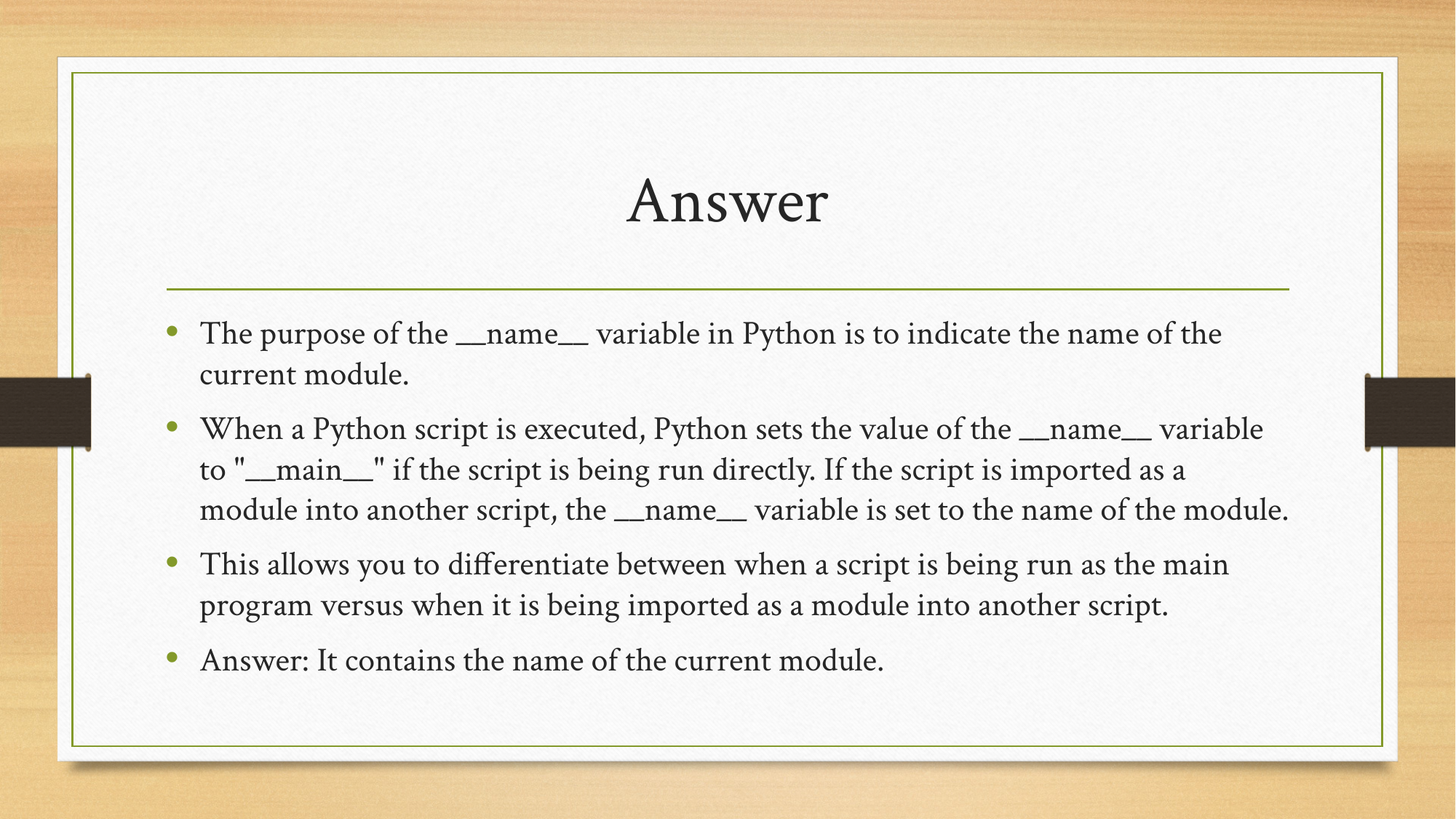

# Answer
The purpose of the __name__ variable in Python is to indicate the name of the current module.
When a Python script is executed, Python sets the value of the __name__ variable to "__main__" if the script is being run directly. If the script is imported as a module into another script, the __name__ variable is set to the name of the module.
This allows you to differentiate between when a script is being run as the main program versus when it is being imported as a module into another script.
Answer: It contains the name of the current module.